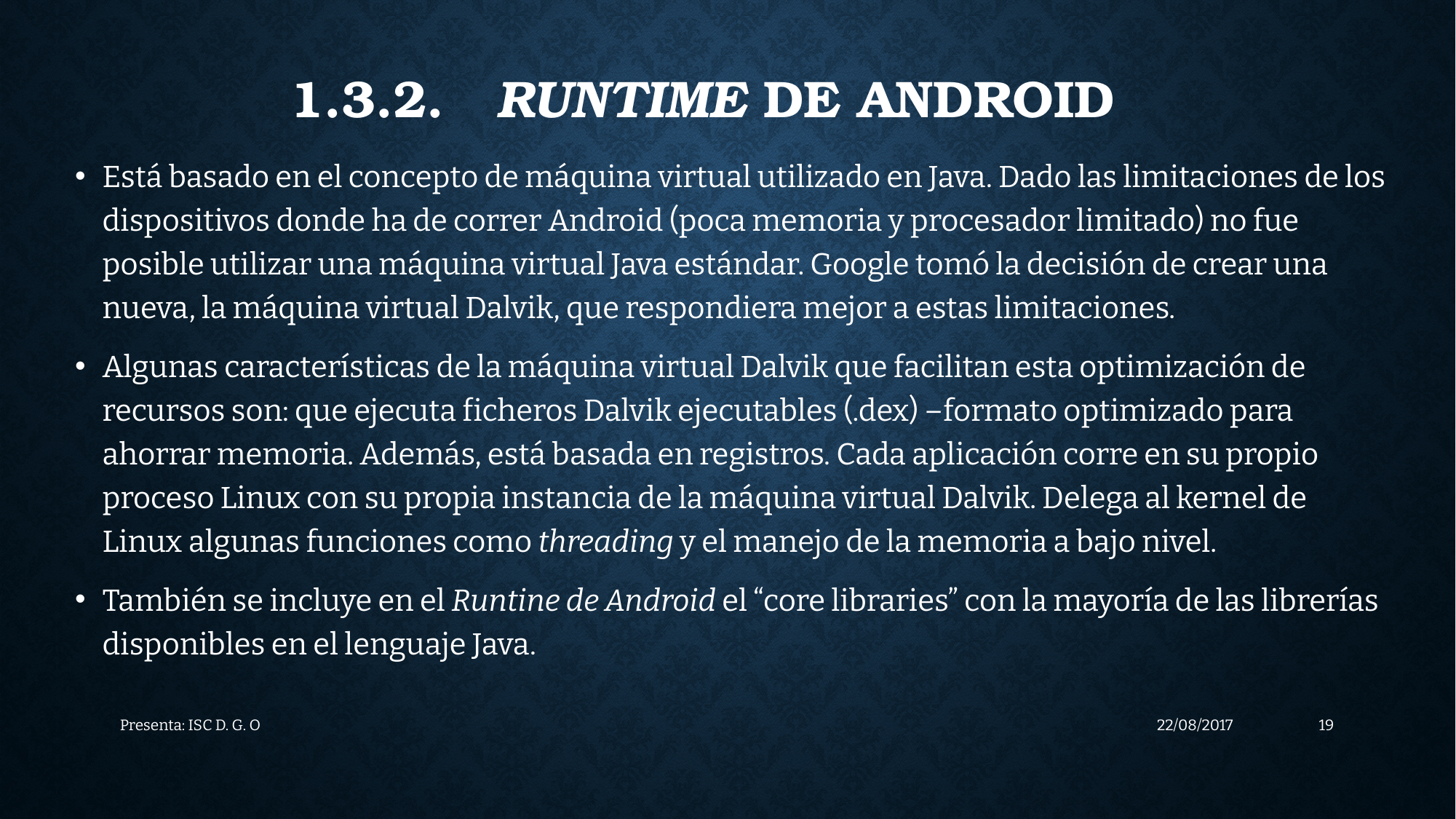

# 1.3.2.   Runtime de Android
Está basado en el concepto de máquina virtual utilizado en Java. Dado las limitaciones de los dispositivos donde ha de correr Android (poca memoria y procesador limitado) no fue posible utilizar una máquina virtual Java estándar. Google tomó la decisión de crear una nueva, la máquina virtual Dalvik, que respondiera mejor a estas limitaciones.
Algunas características de la máquina virtual Dalvik que facilitan esta optimización de recursos son: que ejecuta ficheros Dalvik ejecutables (.dex) –formato optimizado para ahorrar memoria. Además, está basada en registros. Cada aplicación corre en su propio proceso Linux con su propia instancia de la máquina virtual Dalvik. Delega al kernel de Linux algunas funciones como threading y el manejo de la memoria a bajo nivel.
También se incluye en el Runtine de Android el “core libraries” con la mayoría de las librerías disponibles en el lenguaje Java.
Presenta: ISC D. G. O
22/08/2017
19